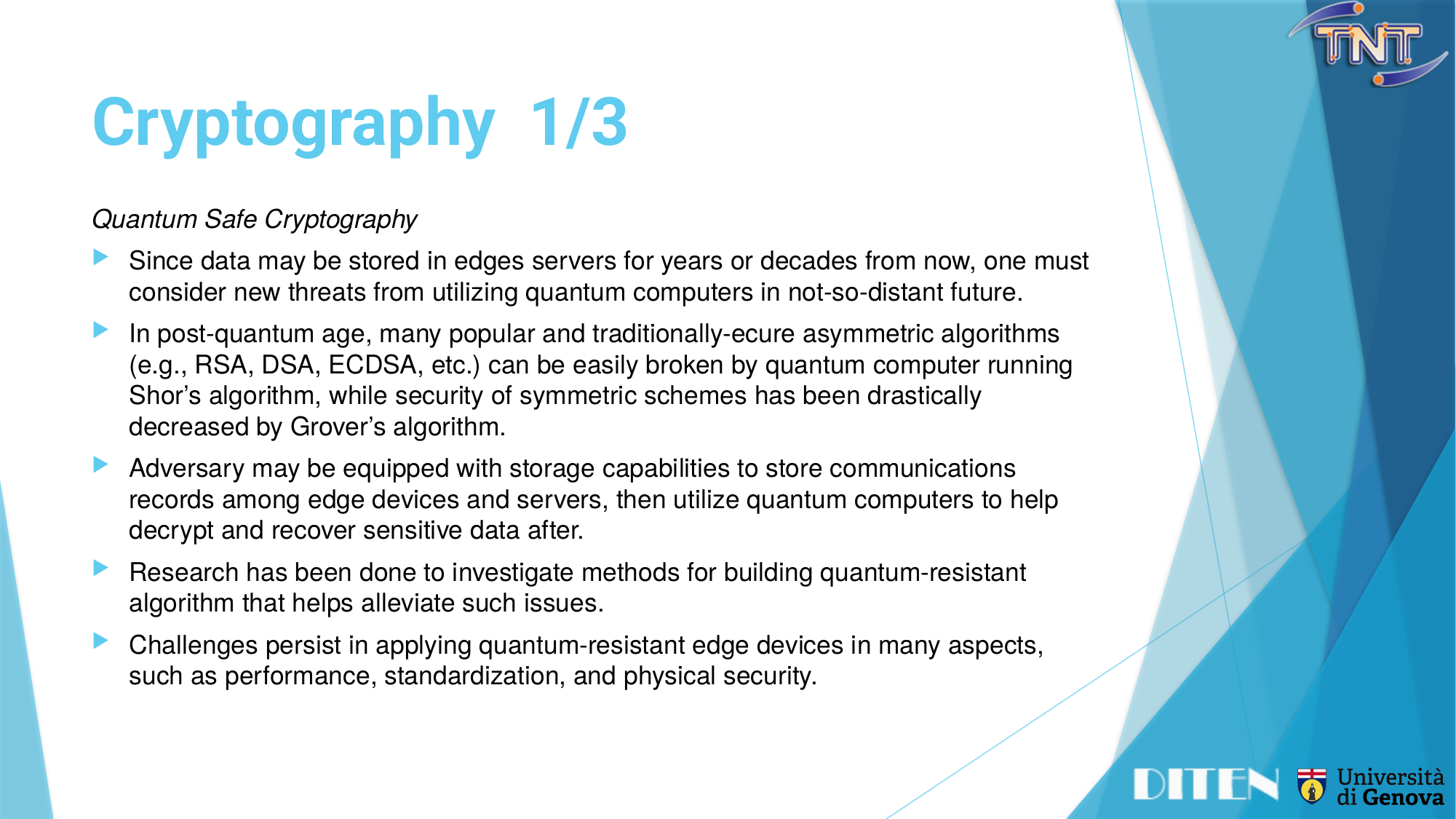

# Cryptography	1/3
Quantum Safe Cryptography
Since data may be stored in edges servers for years or decades from now, one must consider new threats from utilizing quantum computers in not-so-distant future.
In post-quantum age, many popular and traditionally-ecure asymmetric algorithms (e.g., RSA, DSA, ECDSA, etc.) can be easily broken by quantum computer running Shor’s algorithm, while security of symmetric schemes has been drastically decreased by Grover’s algorithm.
Adversary may be equipped with storage capabilities to store communications records among edge devices and servers, then utilize quantum computers to help decrypt and recover sensitive data after.
Research has been done to investigate methods for building quantum-resistant algorithm that helps alleviate such issues.
Challenges persist in applying quantum-resistant edge devices in many aspects, such as performance, standardization, and physical security.